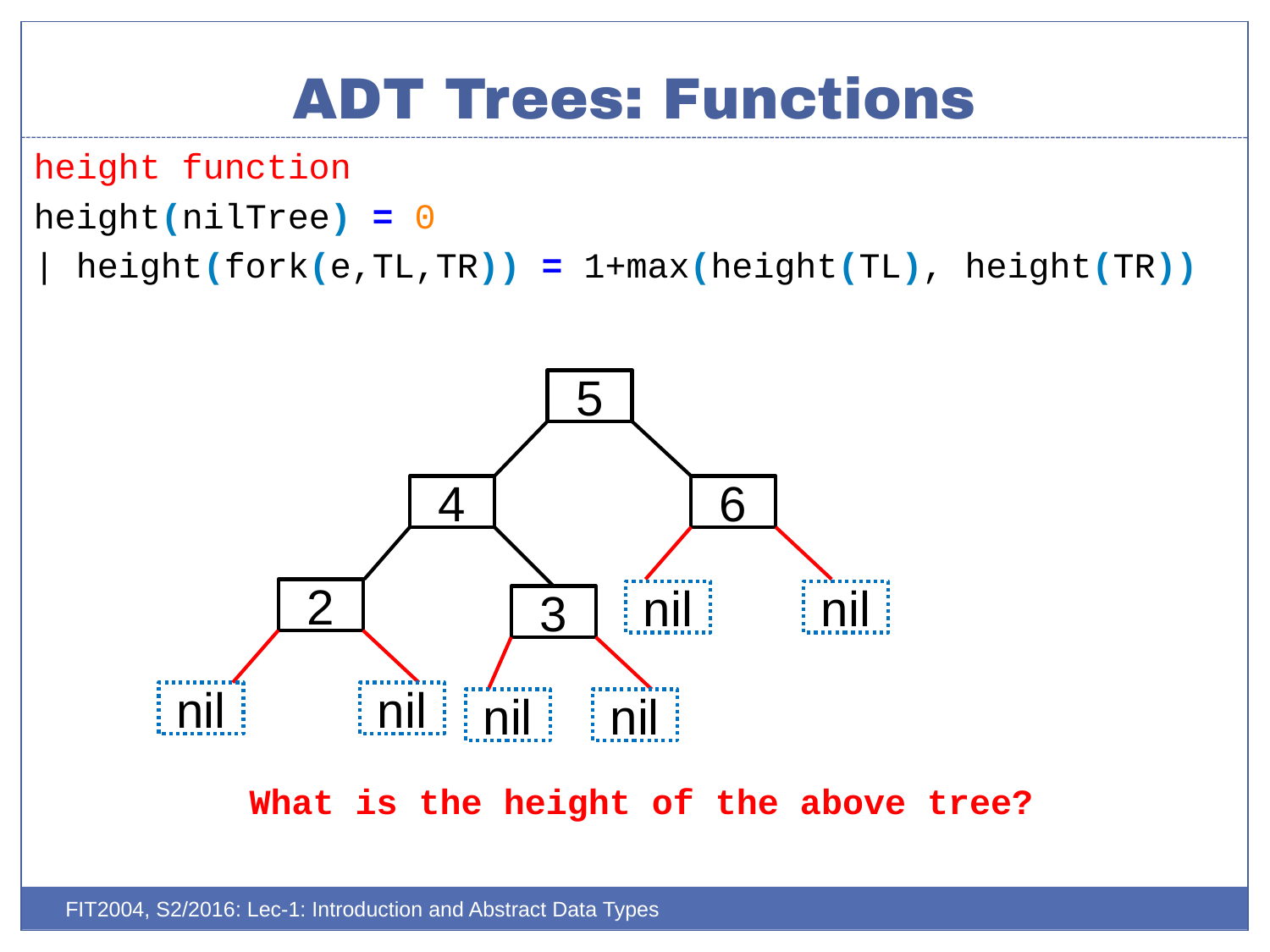

# ADT Trees: Functions
height function
height(nilTree) = 0
| height(fork(e,TL,TR)) = 1+max(height(TL), height(TR))
5
4
6
2
nil
nil
3
nil
nil
nil
nil
What is the height of the above tree?
FIT2004, S2/2016: Lec-1: Introduction and Abstract Data Types